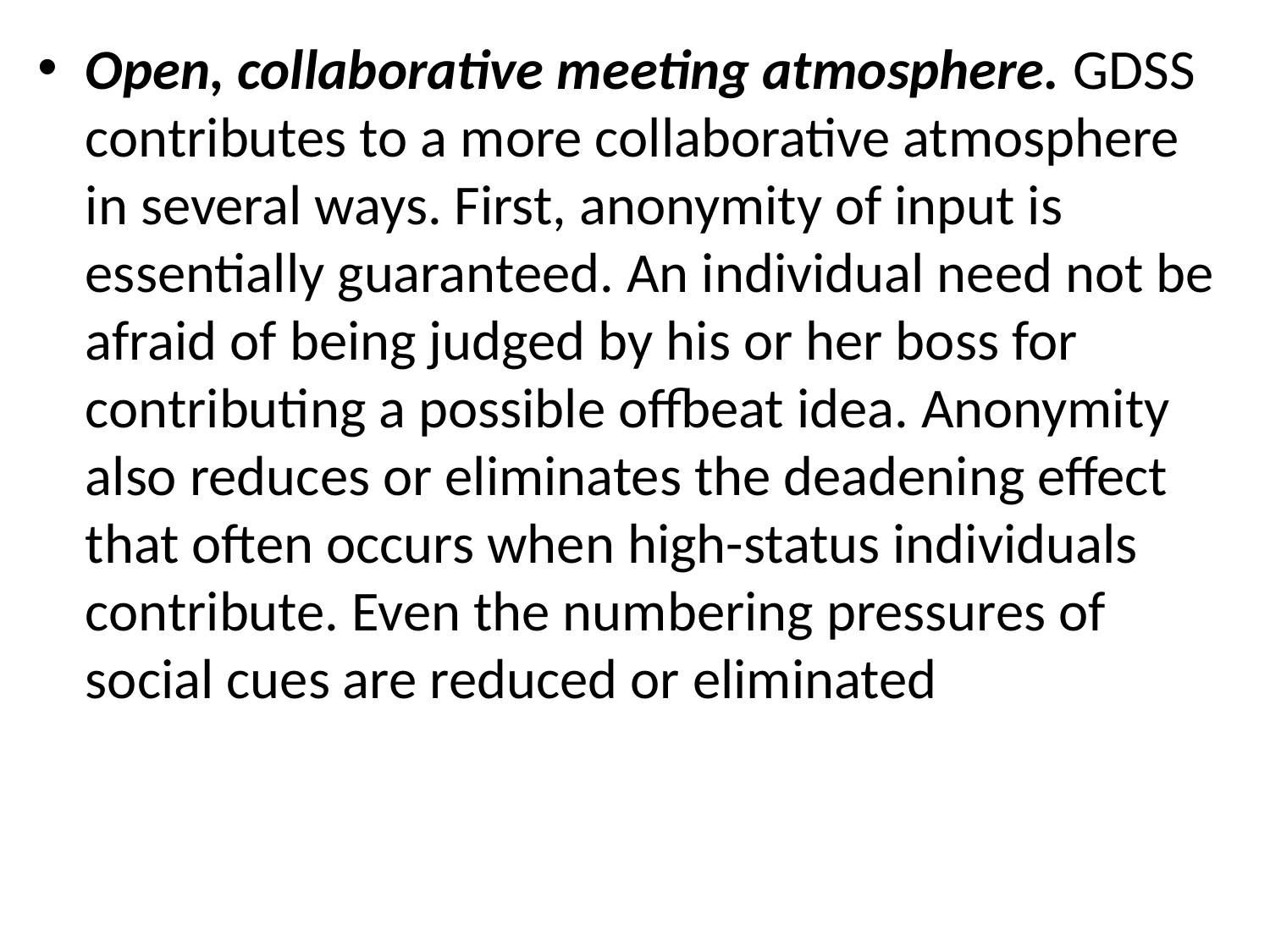

Open, collaborative meeting atmosphere. GDSS contributes to a more collaborative atmosphere in several ways. First, anonymity of input is essentially guaranteed. An individual need not be afraid of being judged by his or her boss for contributing a possible offbeat idea. Anonymity also reduces or eliminates the deadening effect that often occurs when high-status individuals contribute. Even the numbering pressures of social cues are reduced or eliminated